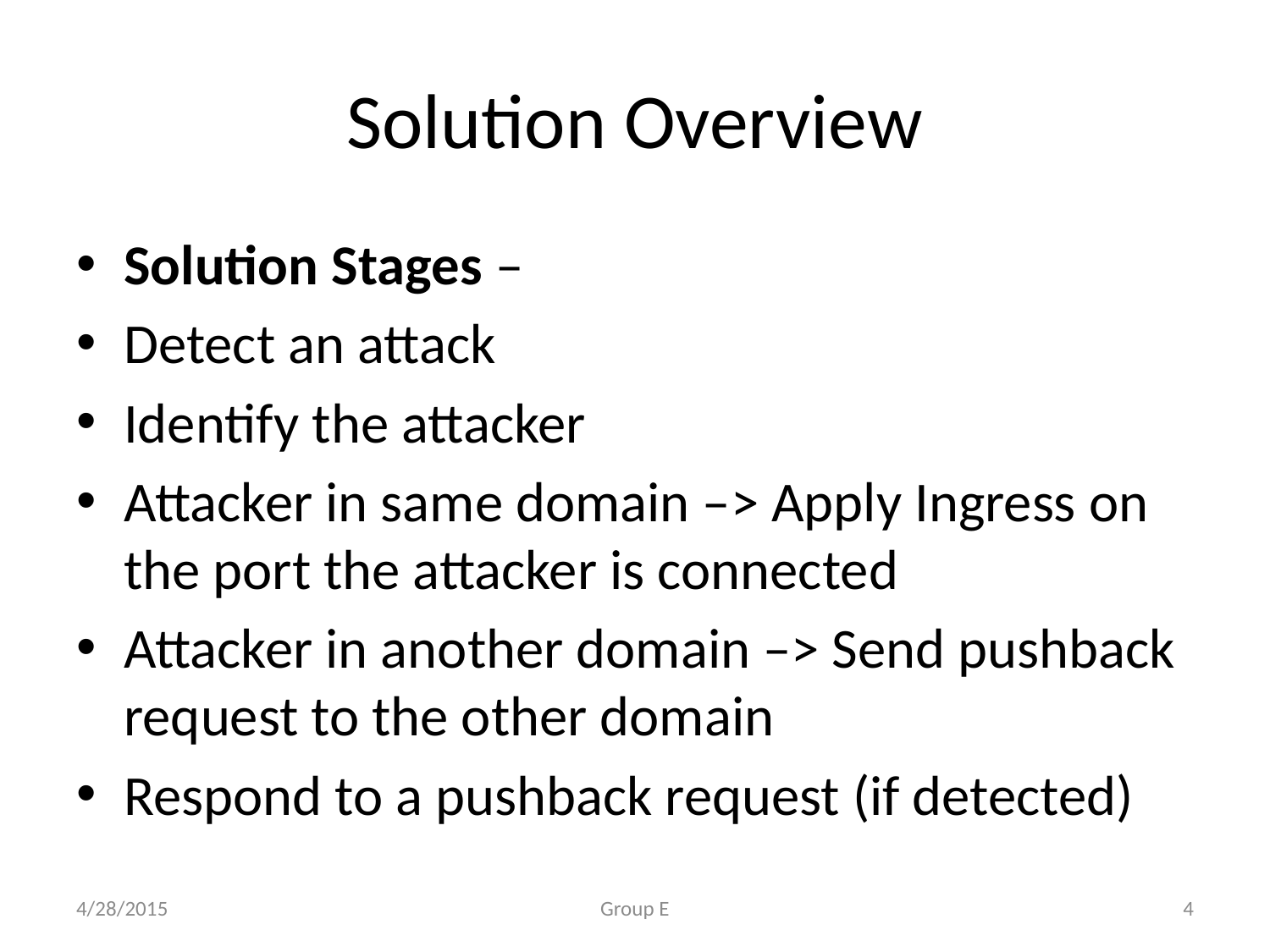

# Solution Overview
Solution Stages –
Detect an attack
Identify the attacker
Attacker in same domain –> Apply Ingress on the port the attacker is connected
Attacker in another domain –> Send pushback request to the other domain
Respond to a pushback request (if detected)
4/28/2015
Group E
4